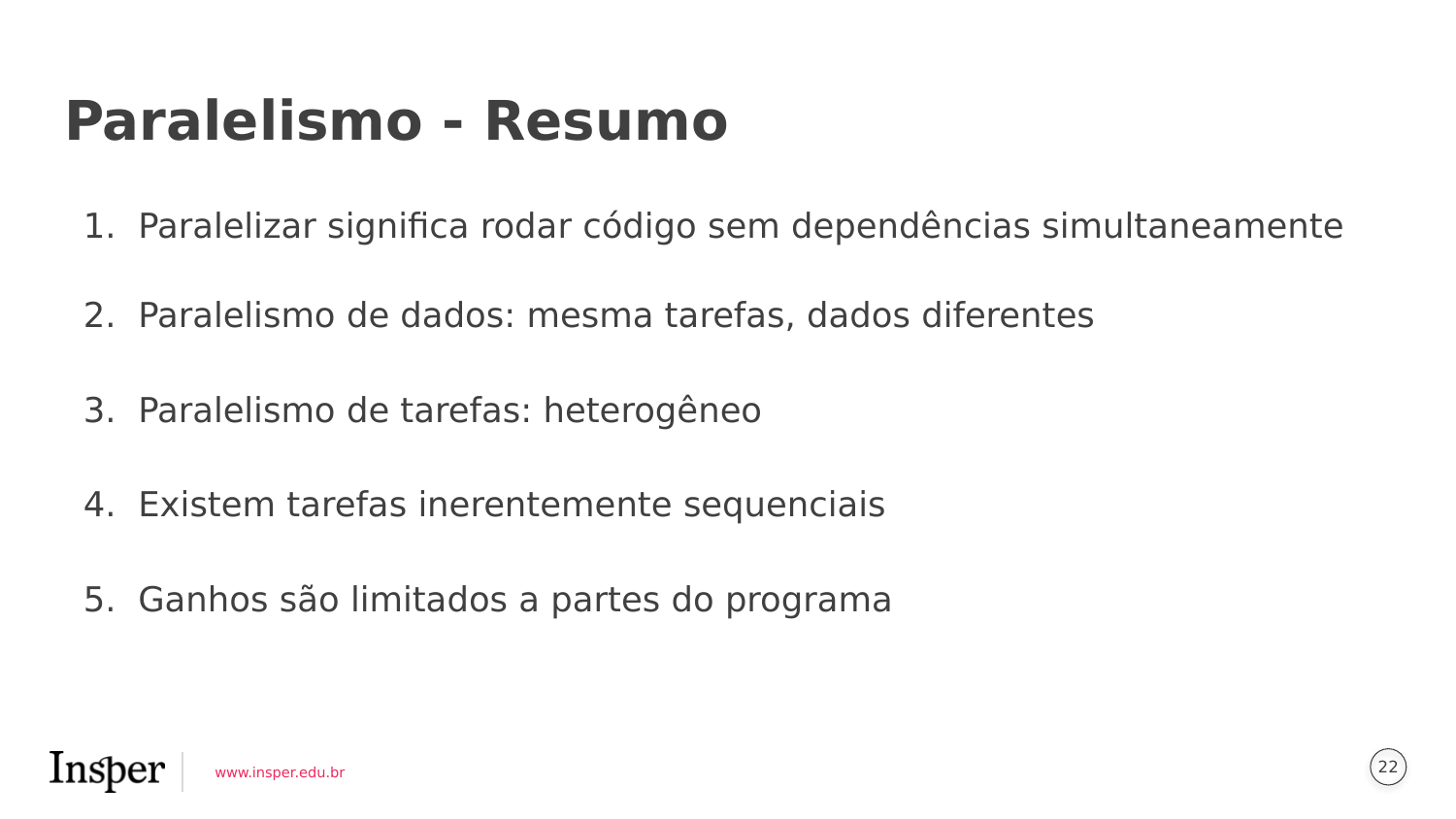

# Paralelismo - Resumo
Paralelizar significa rodar código sem dependências simultaneamente
Paralelismo de dados: mesma tarefas, dados diferentes
Paralelismo de tarefas: heterogêneo
Existem tarefas inerentemente sequenciais
Ganhos são limitados a partes do programa